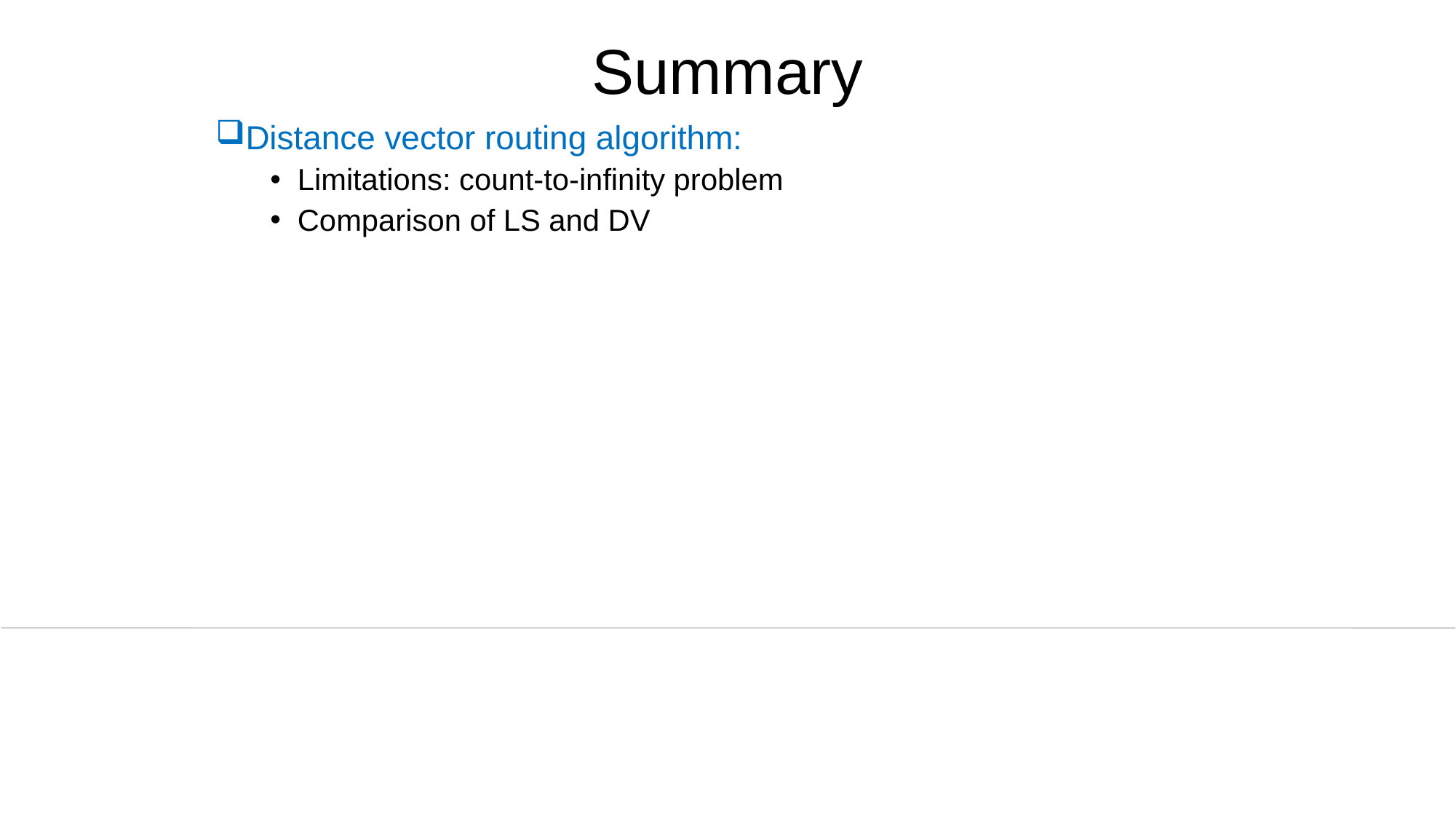

# Summary
Distance vector routing algorithm:
Limitations: count-to-infinity problem
Comparison of LS and DV